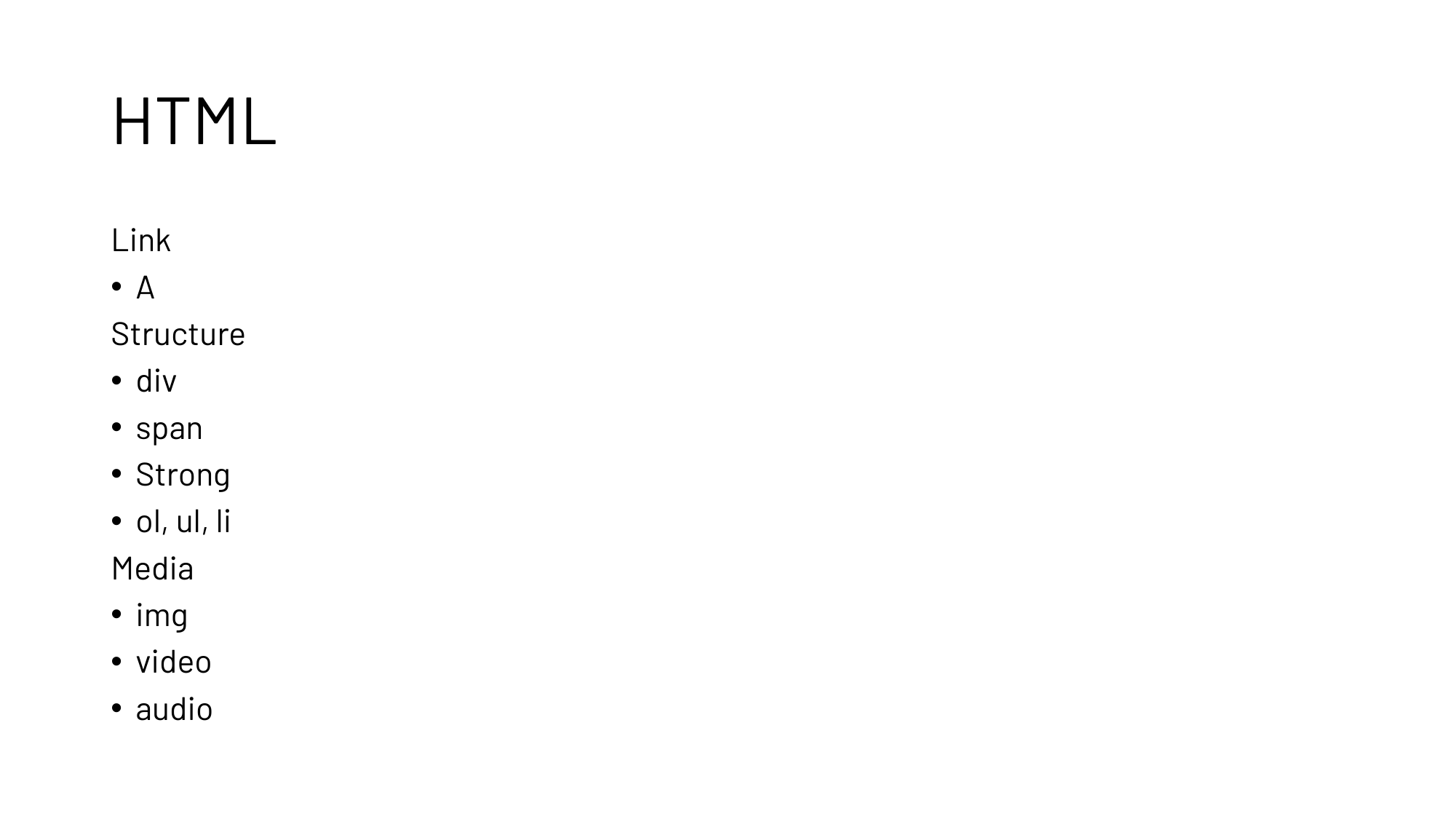

# HTML
Link
A
Structure
div
span
Strong
ol, ul, li
Media
img
video
audio